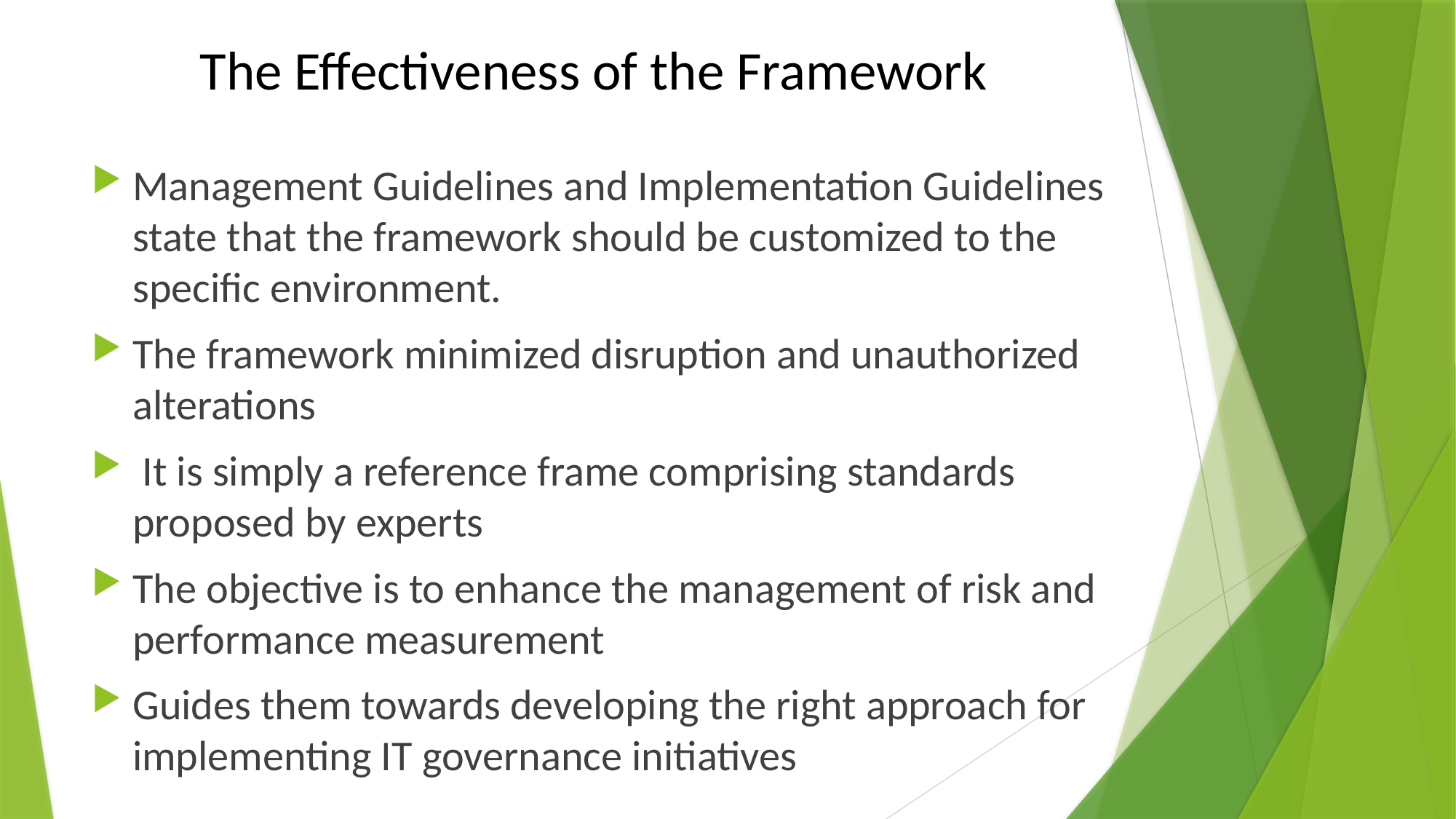

# The Effectiveness of the Framework
Management Guidelines and Implementation Guidelines state that the framework should be customized to the specific environment.
The framework minimized disruption and unauthorized alterations
 It is simply a reference frame comprising standards proposed by experts
The objective is to enhance the management of risk and performance measurement
Guides them towards developing the right approach for implementing IT governance initiatives